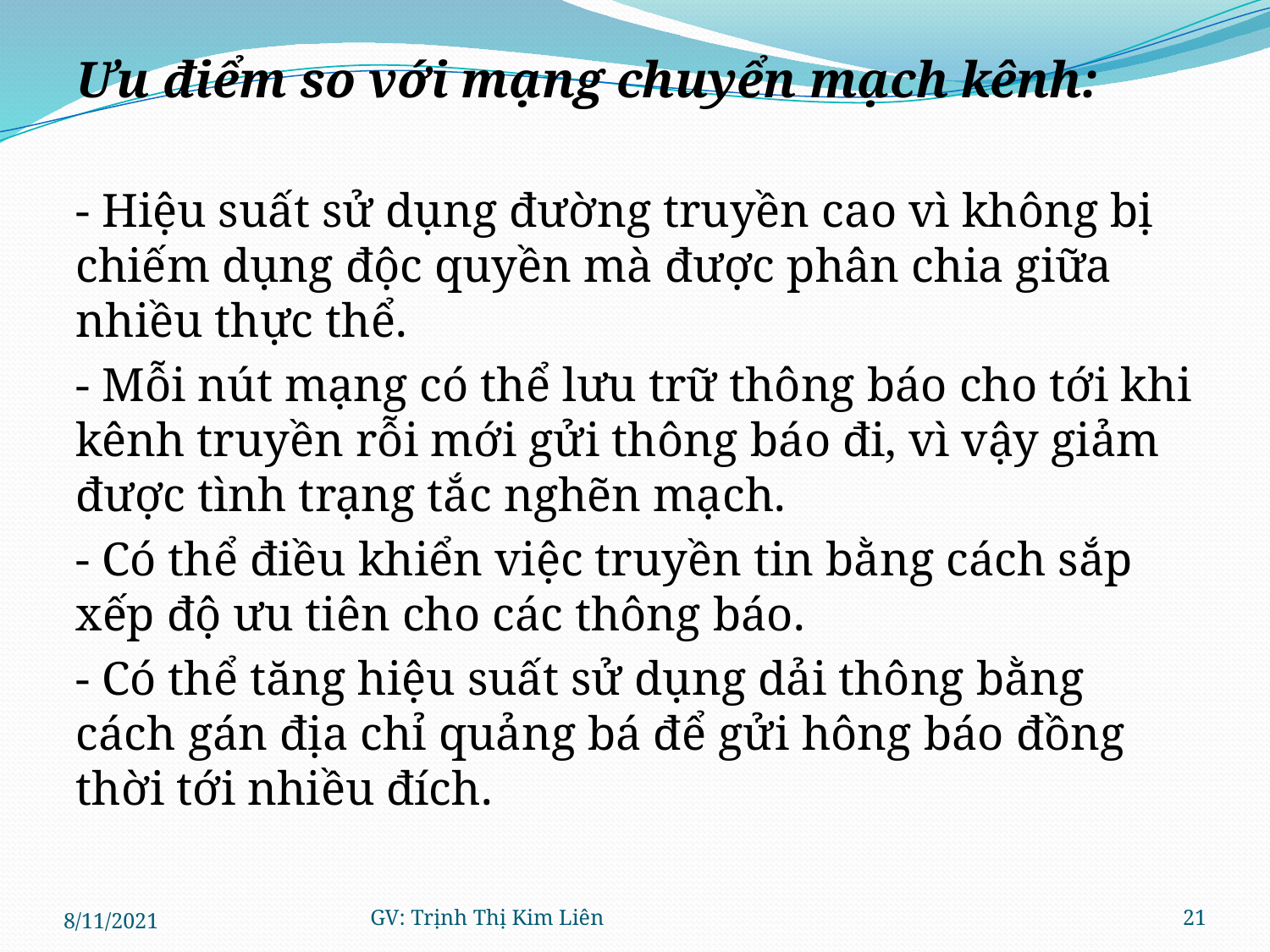

Ưu điểm so với mạng chuyển mạch kênh:

- Hiệu suất sử dụng đường truyền cao vì không bị chiếm dụng độc quyền mà được phân chia giữa nhiều thực thể.
- Mỗi nút mạng có thể lưu trữ thông báo cho tới khi kênh truyền rỗi mới gửi thông báo đi, vì vậy giảm được tình trạng tắc nghẽn mạch.
- Có thể điều khiển việc truyền tin bằng cách sắp xếp độ ưu tiên cho các thông báo.
- Có thể tăng hiệu suất sử dụng dải thông bằng cách gán địa chỉ quảng bá để gửi hông báo đồng thời tới nhiều đích.

8/11/2021
GV: Trịnh Thị Kim Liên
21